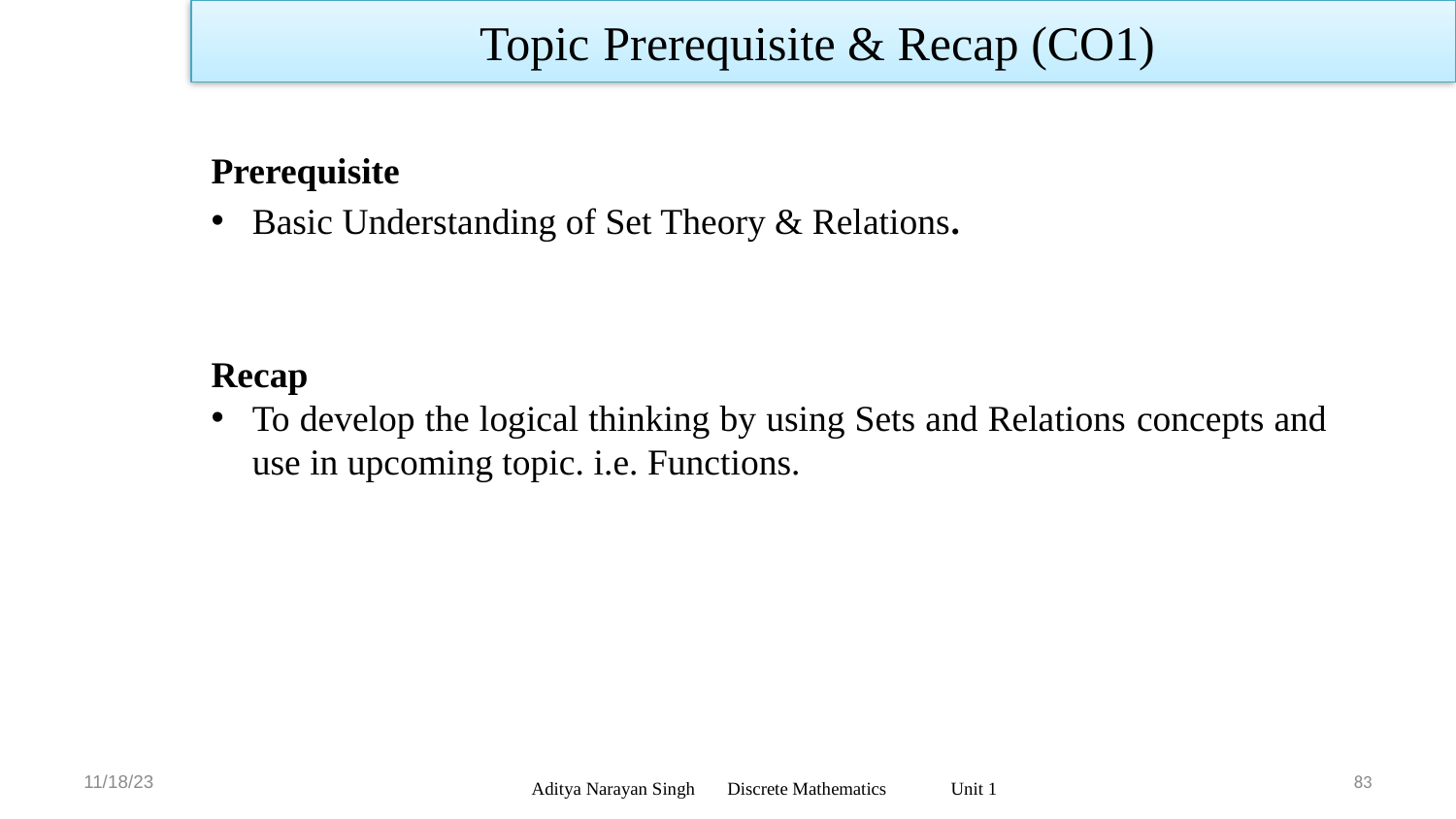

Topic Prerequisite & Recap (CO1)

Prerequisite
Basic Understanding of Set Theory & Relations.

Recap
To develop the logical thinking by using Sets and Relations concepts and use in upcoming topic. i.e. Functions.
11/18/23
83
Aditya Narayan Singh       Discrete Mathematics              Unit 1